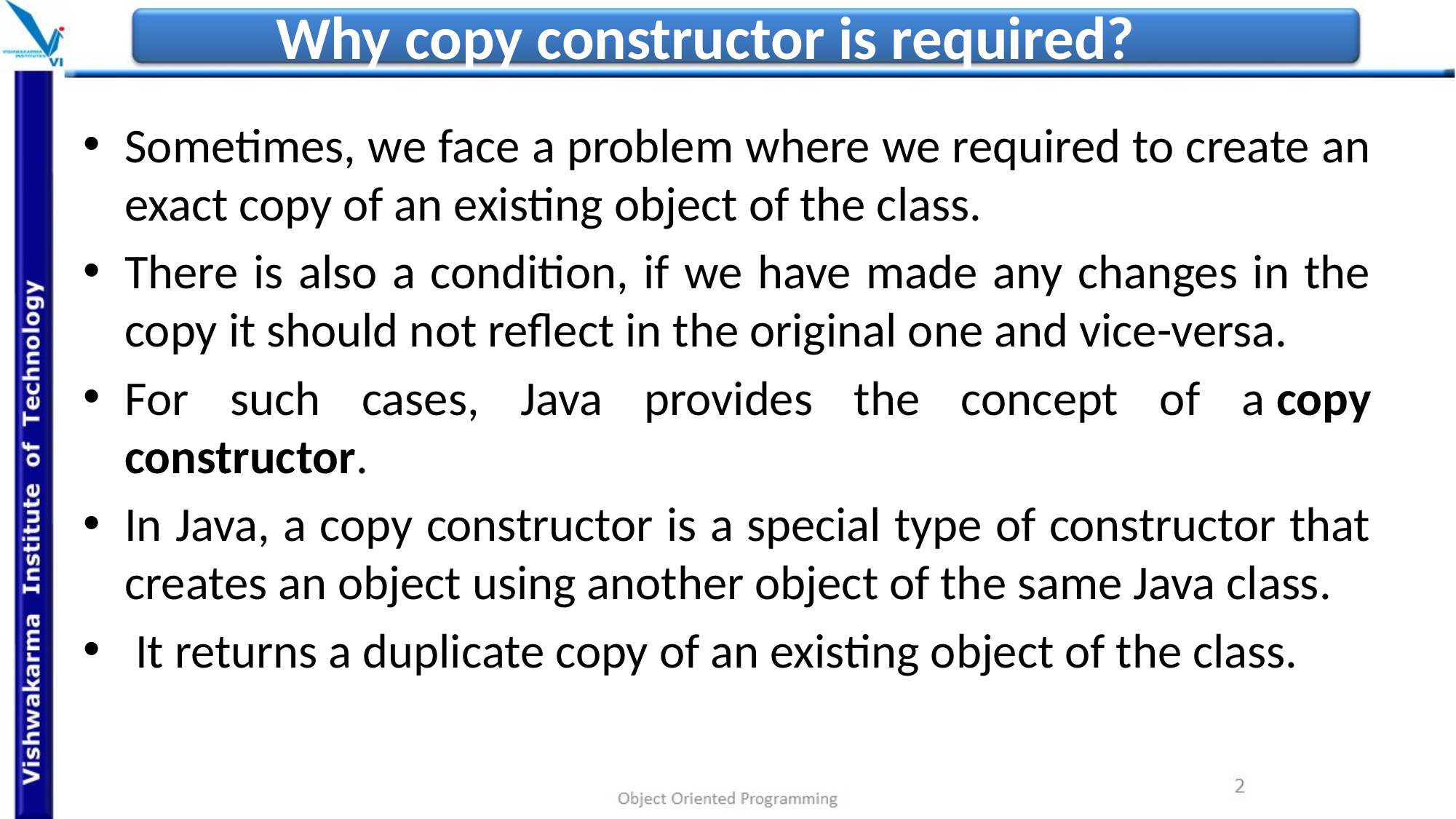

# Why copy constructor is required?
Sometimes, we face a problem where we required to create an exact copy of an existing object of the class.
There is also a condition, if we have made any changes in the copy it should not reflect in the original one and vice-versa.
For such cases, Java provides the concept of a copy constructor.
In Java, a copy constructor is a special type of constructor that creates an object using another object of the same Java class.
 It returns a duplicate copy of an existing object of the class.